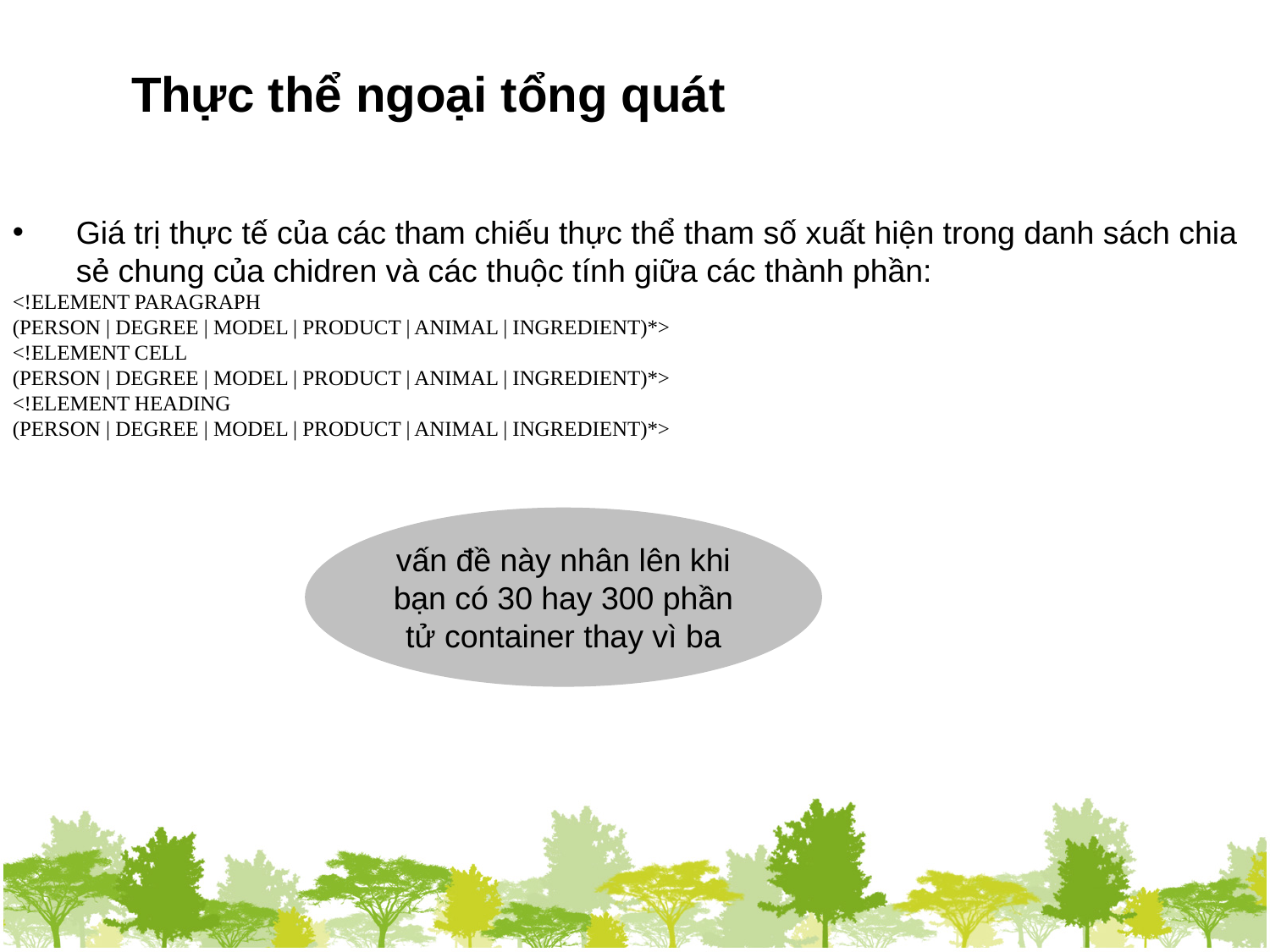

Thực thể ngoại tổng quát
Giá trị thực tế của các tham chiếu thực thể tham số xuất hiện trong danh sách chia sẻ chung của chidren và các thuộc tính giữa các thành phần:
<!ELEMENT PARAGRAPH
(PERSON | DEGREE | MODEL | PRODUCT | ANIMAL | INGREDIENT)*>
<!ELEMENT CELL
(PERSON | DEGREE | MODEL | PRODUCT | ANIMAL | INGREDIENT)*>
<!ELEMENT HEADING
(PERSON | DEGREE | MODEL | PRODUCT | ANIMAL | INGREDIENT)*>

vấn đề này nhân lên khi bạn có 30 hay 300 phần tử container thay vì ba